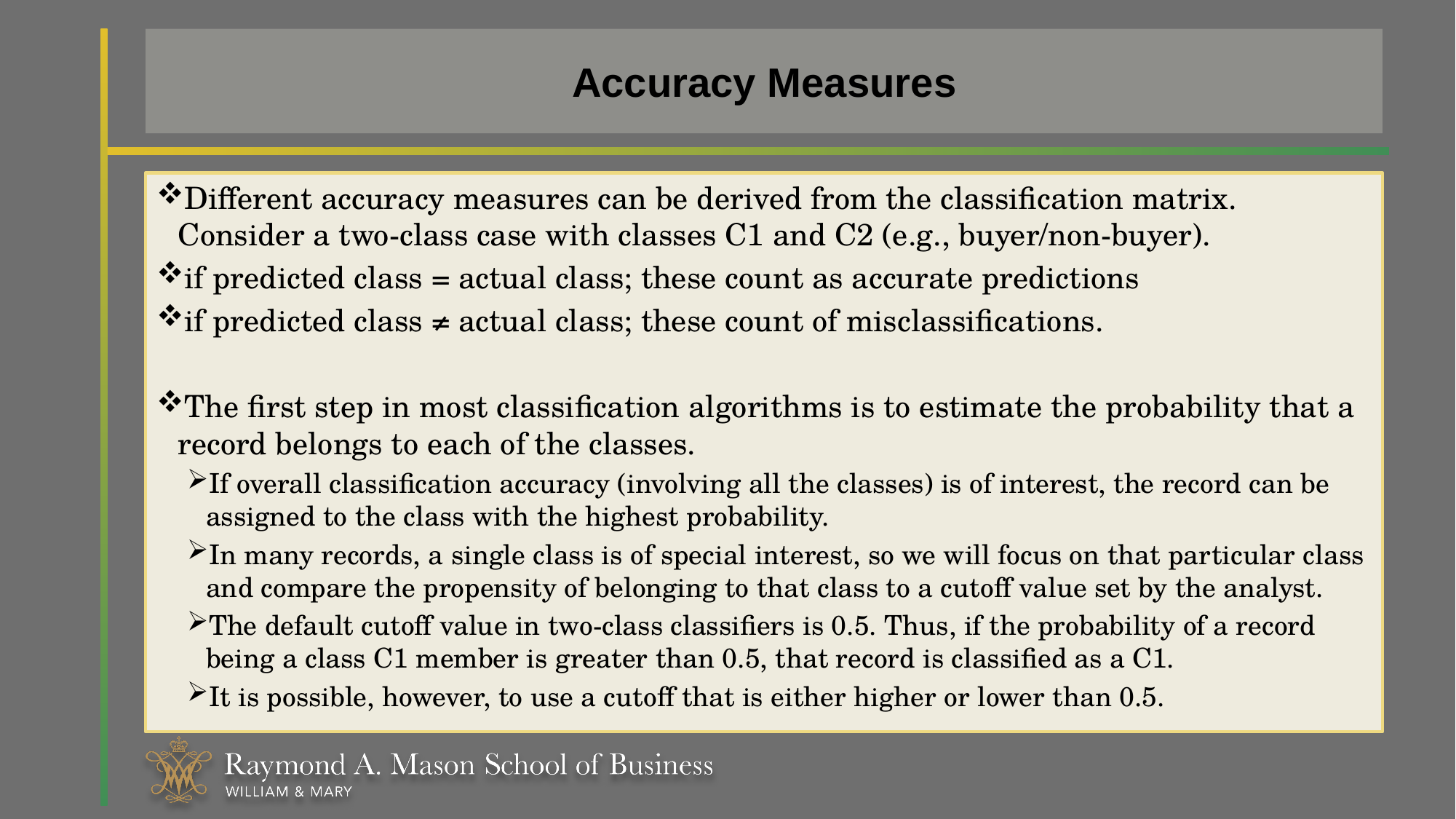

# Accuracy Measures
Different accuracy measures can be derived from the classification matrix. Consider a two-class case with classes C1 and C2 (e.g., buyer/non-buyer).
if predicted class = actual class; these count as accurate predictions
if predicted class ≠ actual class; these count of misclassifications.

The first step in most classification algorithms is to estimate the probability that a record belongs to each of the classes.
If overall classification accuracy (involving all the classes) is of interest, the record can be assigned to the class with the highest probability.
In many records, a single class is of special interest, so we will focus on that particular class and compare the propensity of belonging to that class to a cutoff value set by the analyst.
The default cutoff value in two-class classifiers is 0.5. Thus, if the probability of a record being a class C1 member is greater than 0.5, that record is classified as a C1.
It is possible, however, to use a cutoff that is either higher or lower than 0.5.